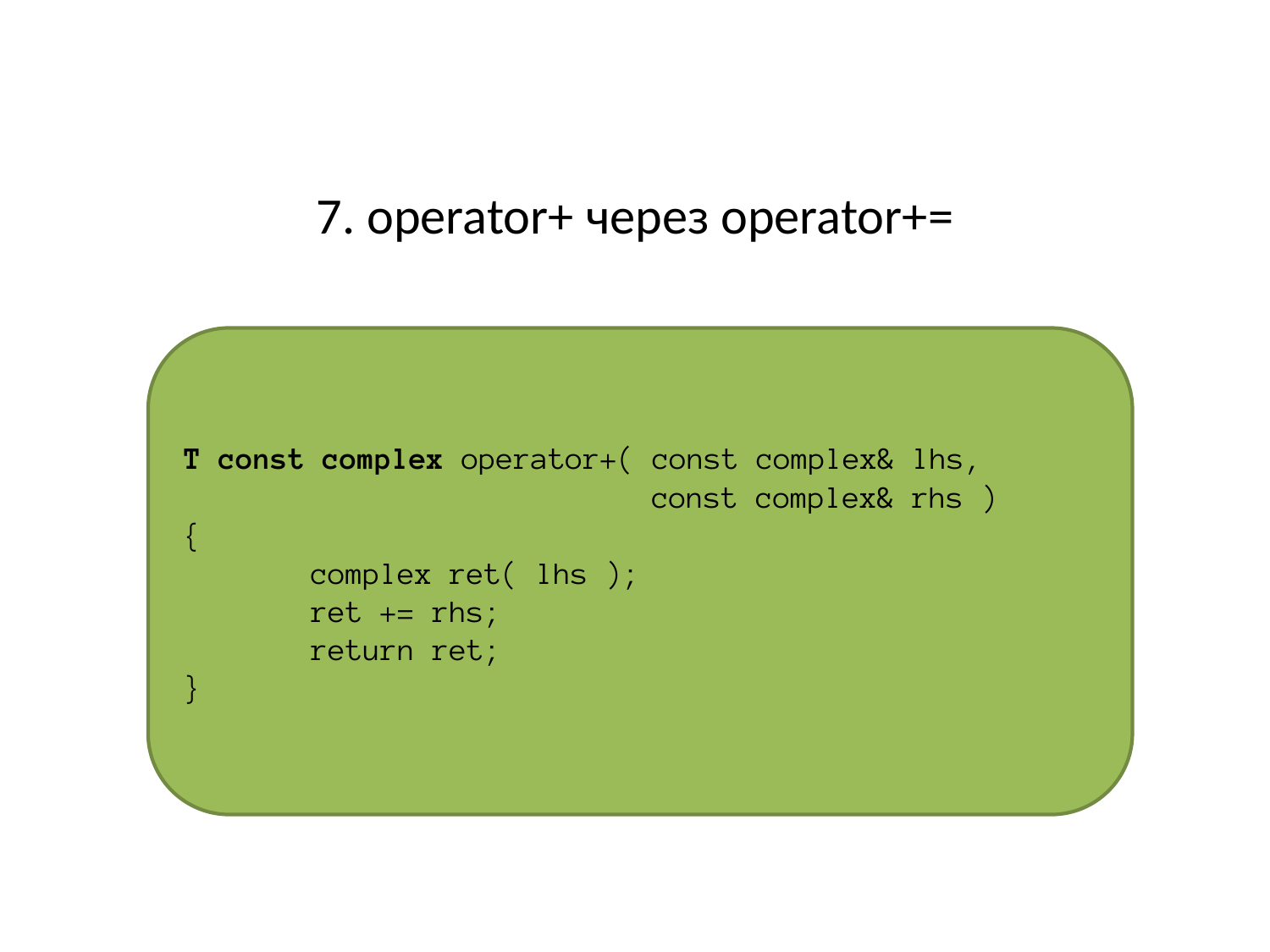

# 7. operator+ через operator+=
T const complex operator+( const complex& lhs,
			     const complex& rhs )
{
	complex ret( lhs );
	ret += rhs;
	return ret;
}